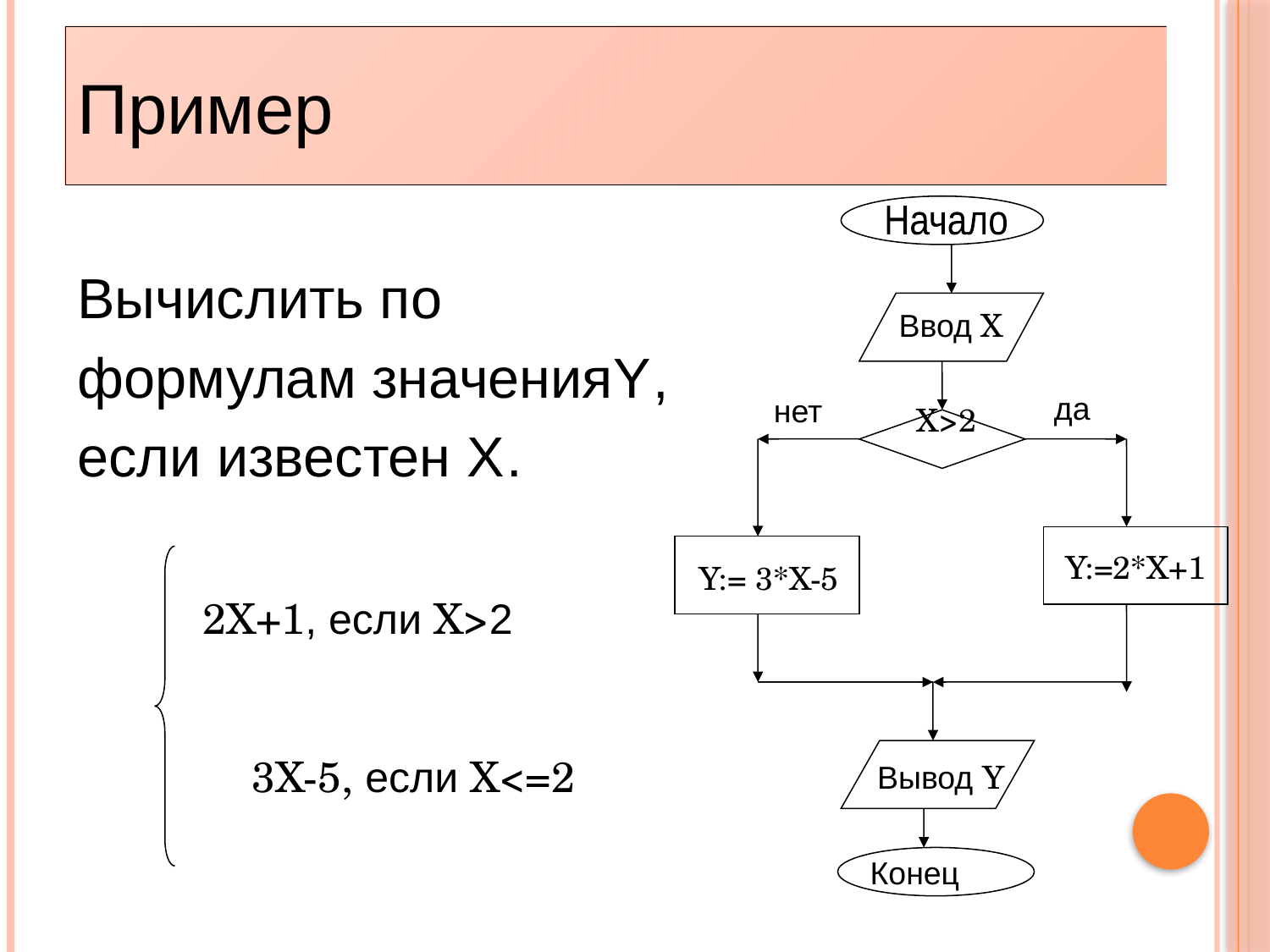

Пример

Начало

              Ввод X

да
нет

  X>2

         Y:=2*X+1

Y:= 3*X-5

Вывод Y

Вычислить по
формулам значенияY,
если известен X.

        2X+1, если X>2

		3X-5, если X<=2

Y=
Конец